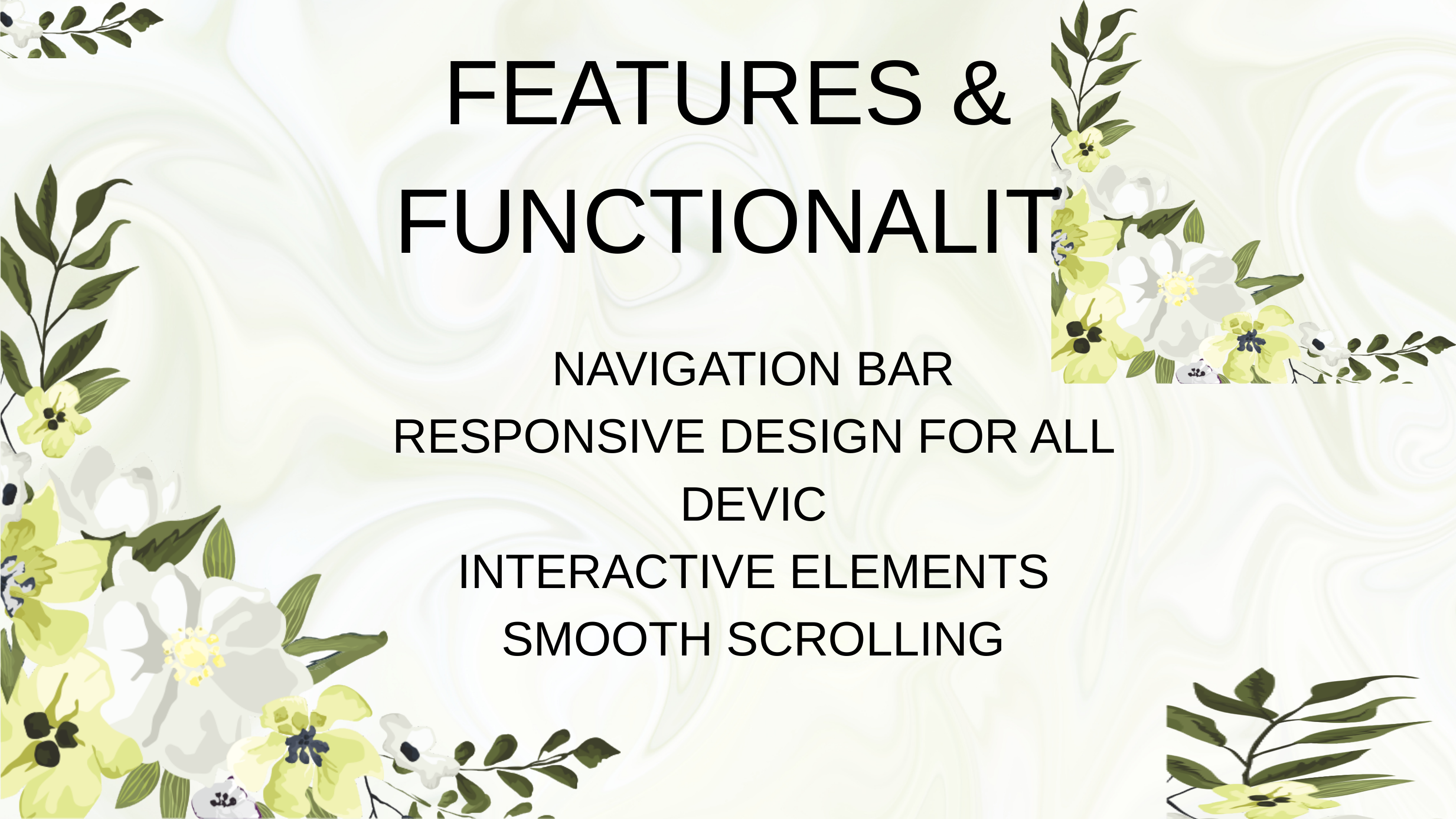

FEATURES & FUNCTIONALIT

NAVIGATION BAR
RESPONSIVE DESIGN FOR ALL DEVIC
INTERACTIVE ELEMENTS
SMOOTH SCROLLING